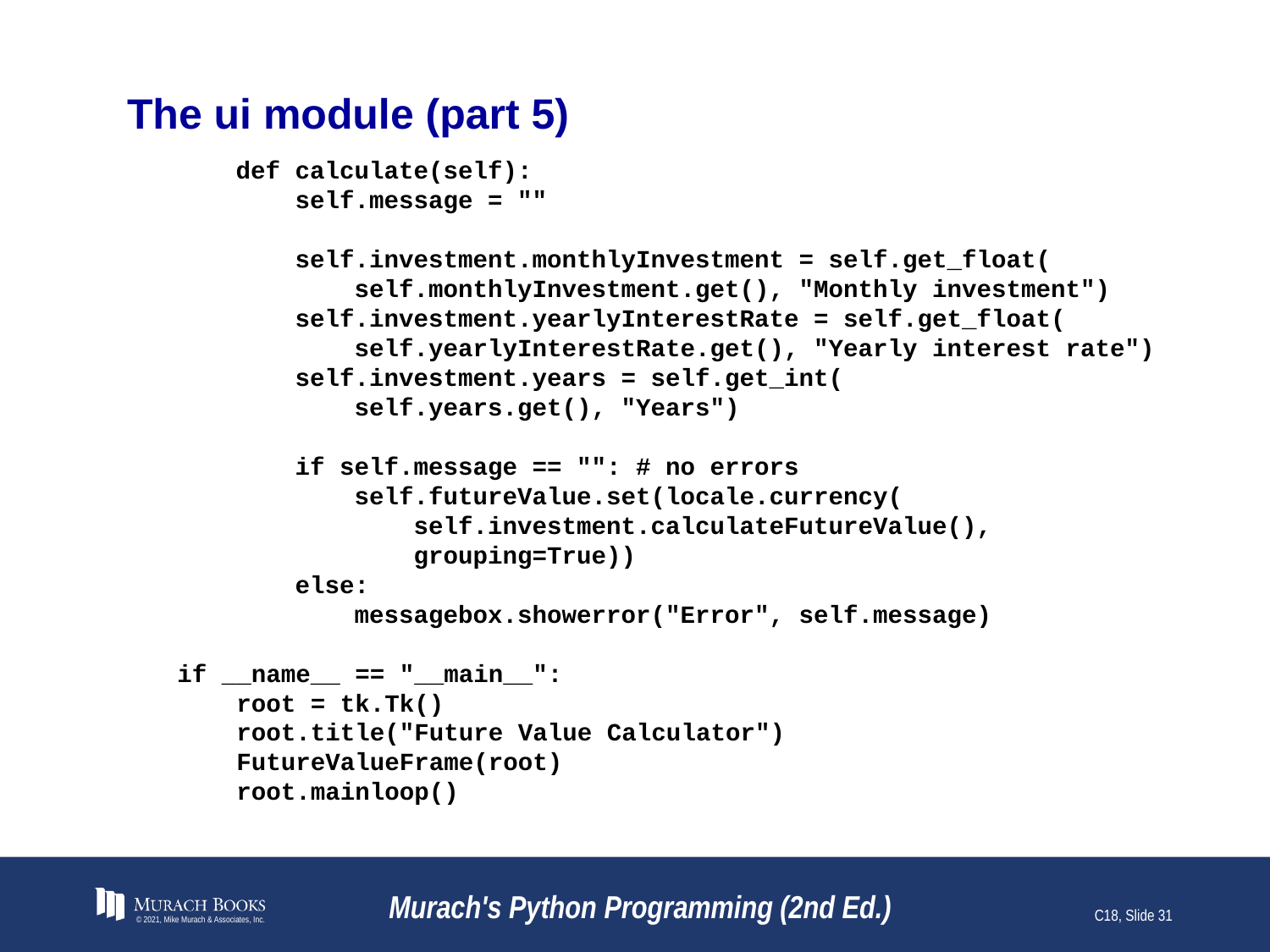

# The ui module (part 5)
    def calculate(self):
        self.message = ""

        self.investment.monthlyInvestment = self.get_float(
            self.monthlyInvestment.get(), "Monthly investment")
        self.investment.yearlyInterestRate = self.get_float(
            self.yearlyInterestRate.get(), "Yearly interest rate")
        self.investment.years = self.get_int(
            self.years.get(), "Years")

        if self.message == "": # no errors
            self.futureValue.set(locale.currency(
                self.investment.calculateFutureValue(),
                grouping=True))
        else:
            messagebox.showerror("Error", self.message)

if __name__ == "__main__":
    root = tk.Tk()
    root.title("Future Value Calculator")
    FutureValueFrame(root)
    root.mainloop()

© 2021, Mike Murach & Associates, Inc.
Murach's Python Programming (2nd Ed.)

C18, Slide 31